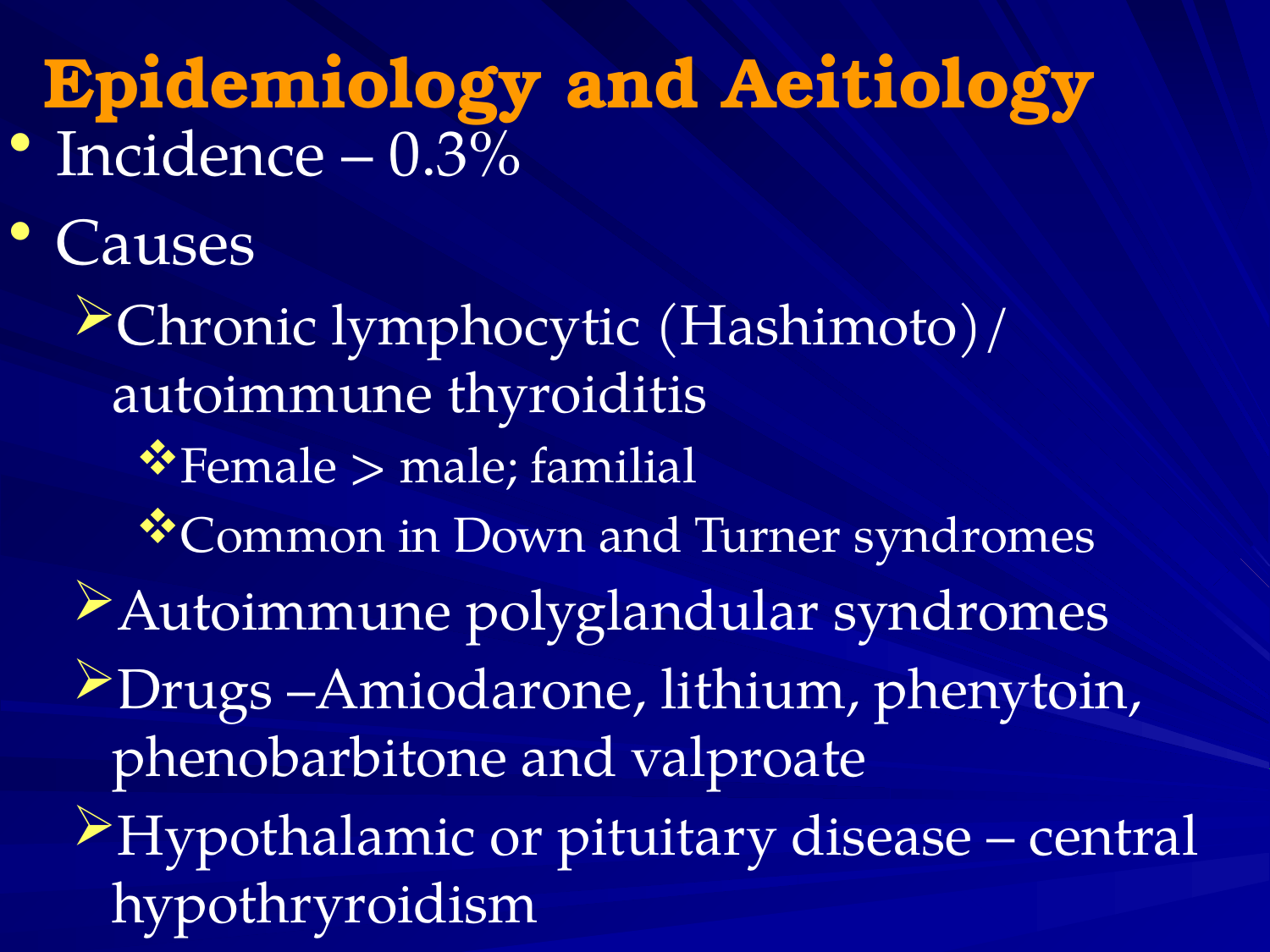

# Epidemiology and Aeitiology
Incidence – 0.3%
Causes
Chronic lymphocytic (Hashimoto)/ autoimmune thyroiditis
Female > male; familial
Common in Down and Turner syndromes
Autoimmune polyglandular syndromes
Drugs –Amiodarone, lithium, phenytoin, phenobarbitone and valproate
Hypothalamic or pituitary disease – central hypothryroidism